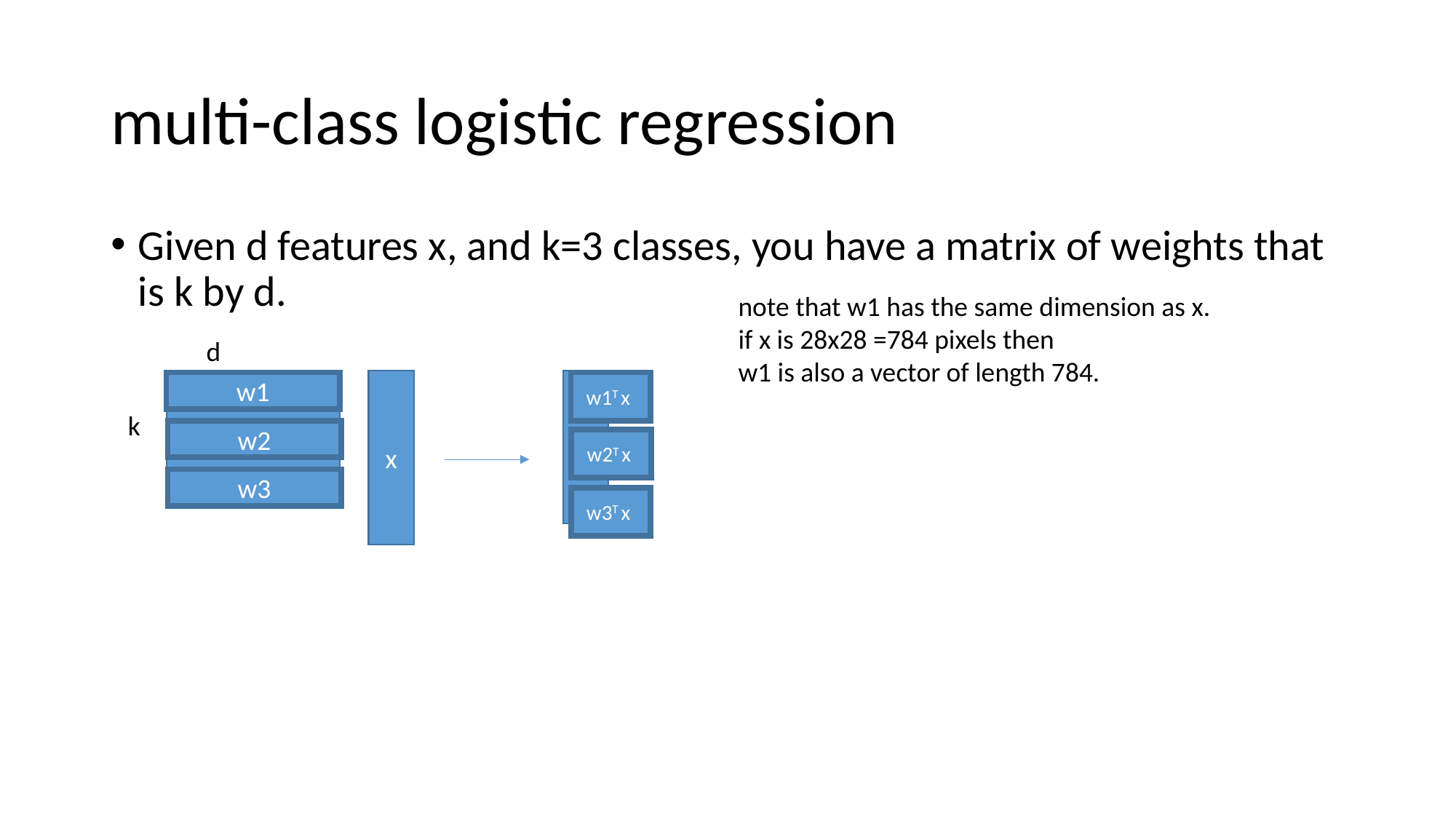

# multi-class logistic regression
Given d features x, and k=3 classes, you have a matrix of weights that is k by d.

note that w1 has the same dimension as x.
if x is 28x28 =784 pixels then
w1 is also a vector of length 784.
d
W
z
x
w1
w1T x
k
w2
w2T x
w3
w3T x